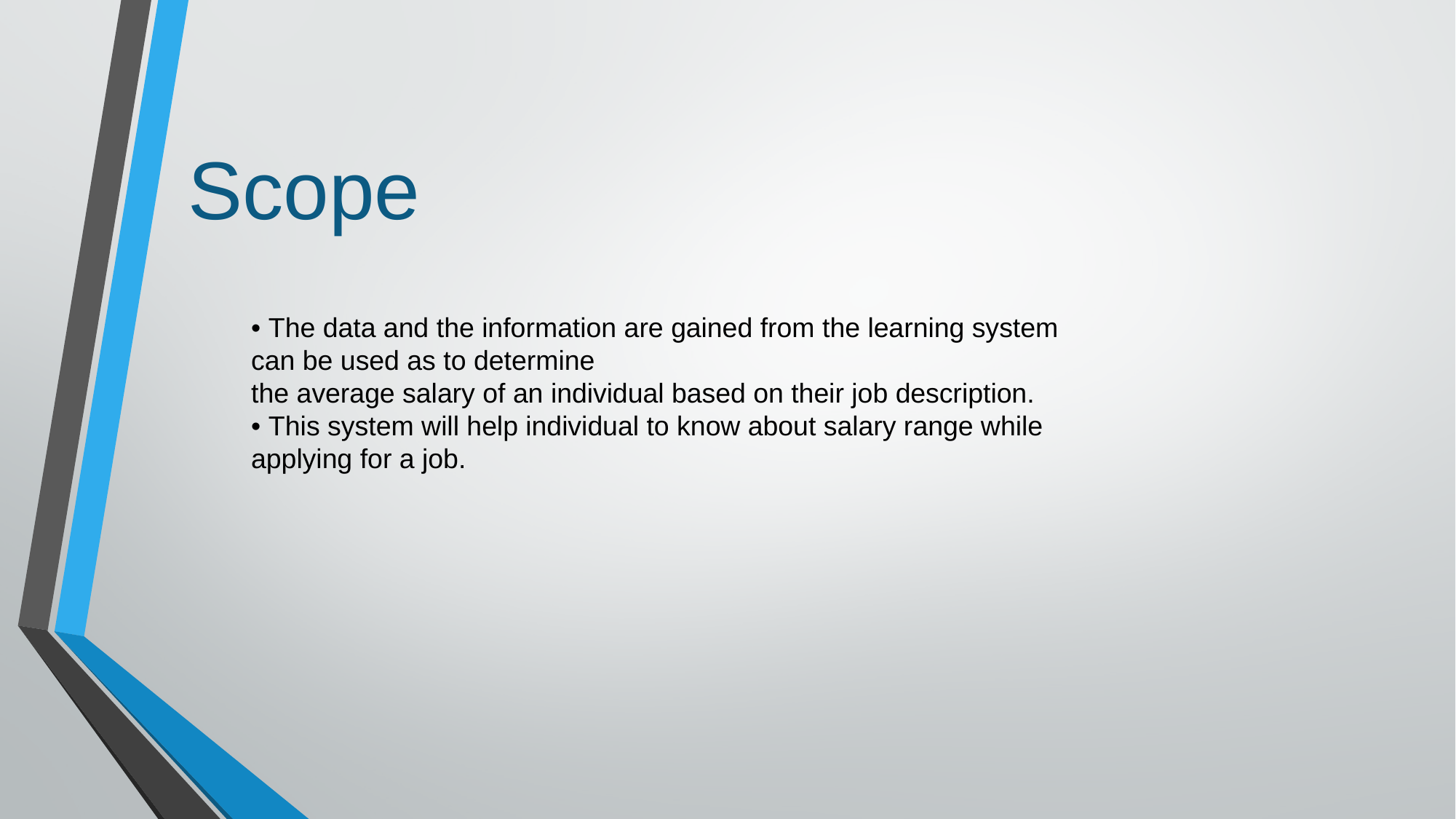

# Scope

• The data and the information are gained from the learning system can be used as to determine
the average salary of an individual based on their job description.
• This system will help individual to know about salary range while applying for a job.